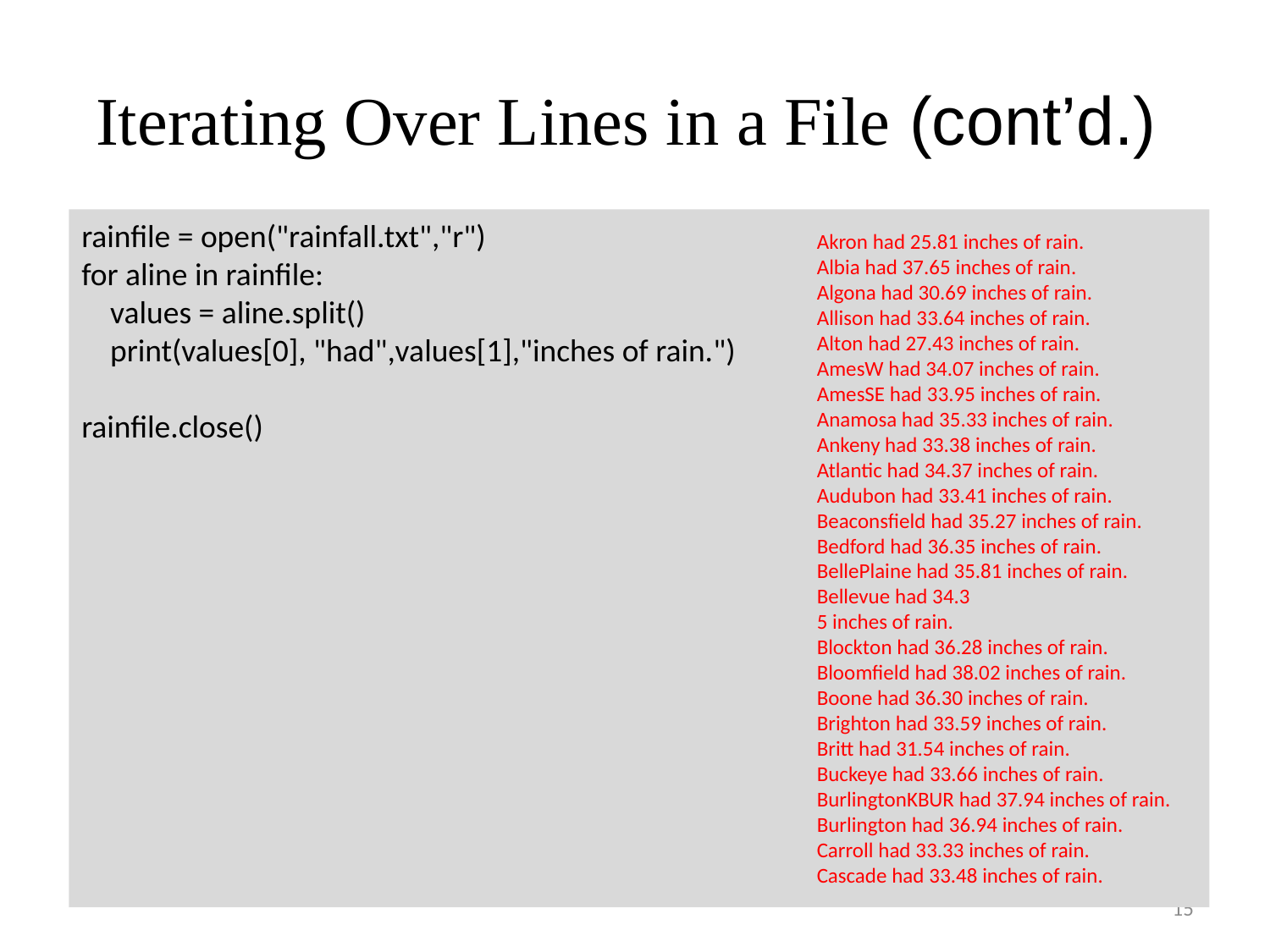

# Iterating Over Lines in a File (cont’d.)
rainfile = open("rainfall.txt","r")
for aline in rainfile:
    values = aline.split()
    print(values[0], "had",values[1],"inches of rain.")

rainfile.close()

Akron had 25.81 inches of rain.
Albia had 37.65 inches of rain.
Algona had 30.69 inches of rain.
Allison had 33.64 inches of rain.
Alton had 27.43 inches of rain.
AmesW had 34.07 inches of rain.
AmesSE had 33.95 inches of rain.
Anamosa had 35.33 inches of rain.
Ankeny had 33.38 inches of rain.
Atlantic had 34.37 inches of rain.
Audubon had 33.41 inches of rain.
Beaconsfield had 35.27 inches of rain.
Bedford had 36.35 inches of rain.
BellePlaine had 35.81 inches of rain.
Bellevue had 34.3
5 inches of rain.
Blockton had 36.28 inches of rain.
Bloomfield had 38.02 inches of rain.
Boone had 36.30 inches of rain.
Brighton had 33.59 inches of rain.
Britt had 31.54 inches of rain.
Buckeye had 33.66 inches of rain.
BurlingtonKBUR had 37.94 inches of rain.
Burlington had 36.94 inches of rain.
Carroll had 33.33 inches of rain.
Cascade had 33.48 inches of rain.
15